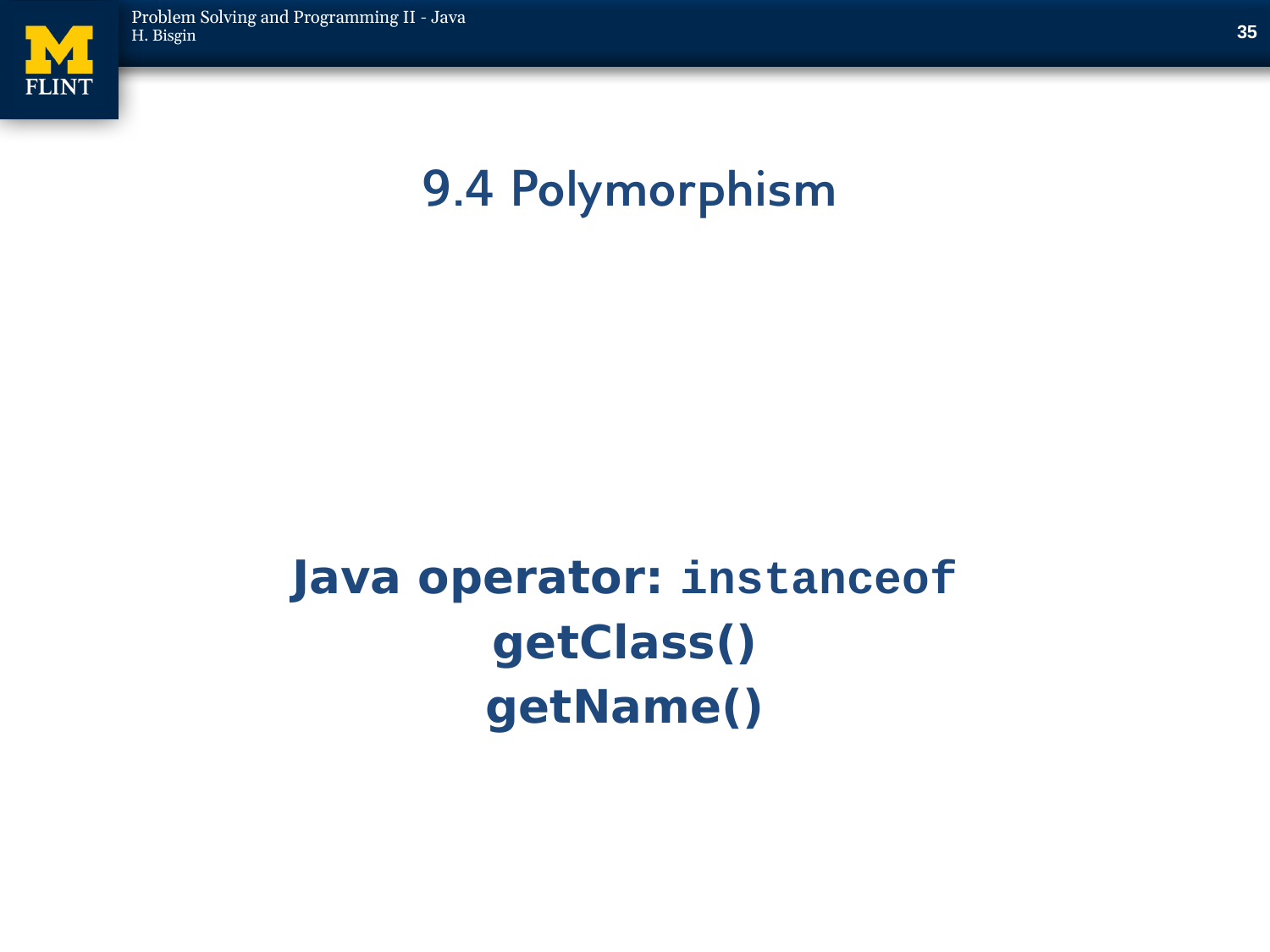

35
# 9.4 Polymorphism
Java operator: instanceof
getClass()
getName()